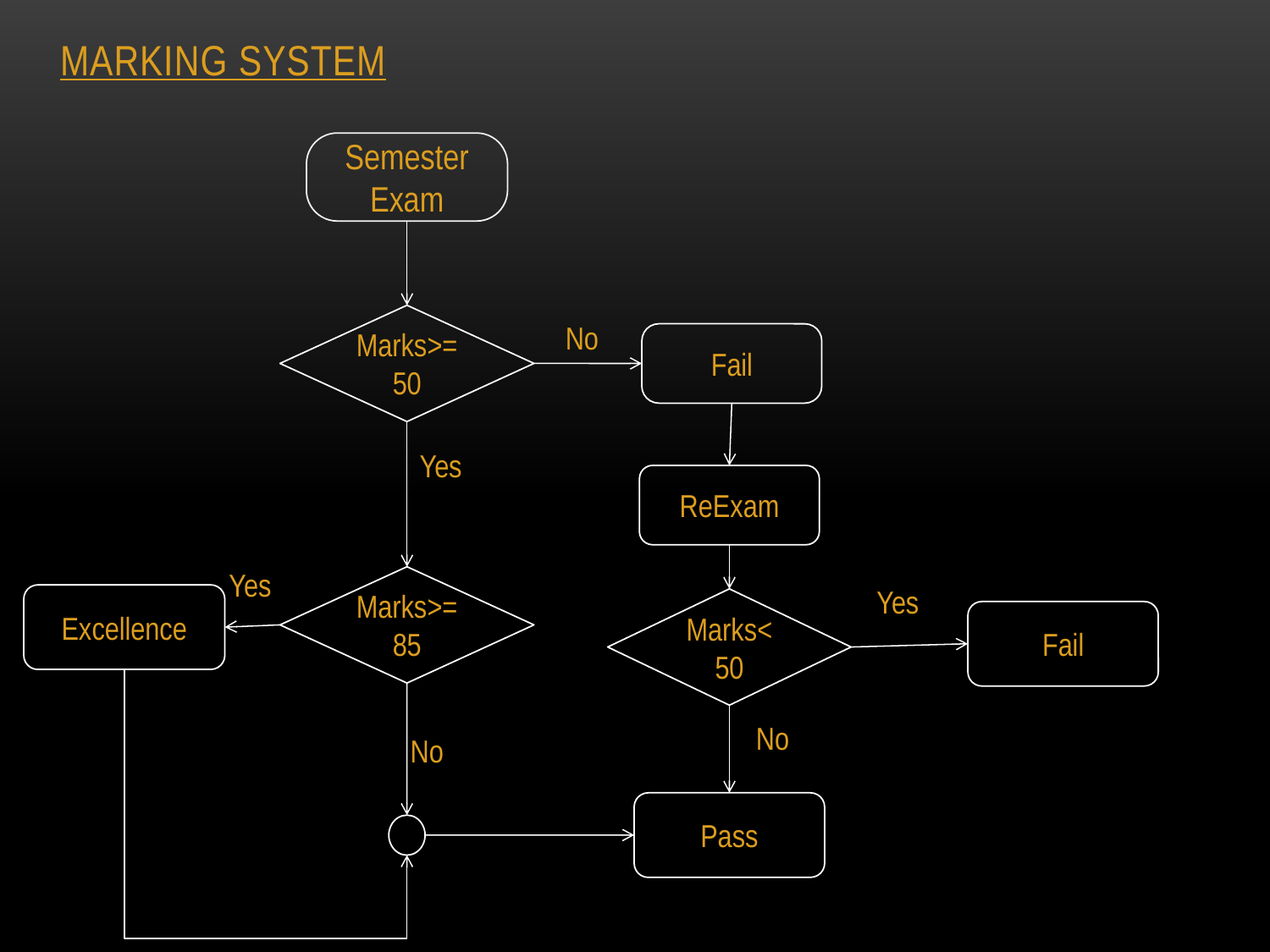

# Marking System
Semester
Exam
Marks>=50
No
Fail
Yes
ReExam
Yes
Marks>=85
Yes
Excellence
Marks<50
Fail
No
No
Pass